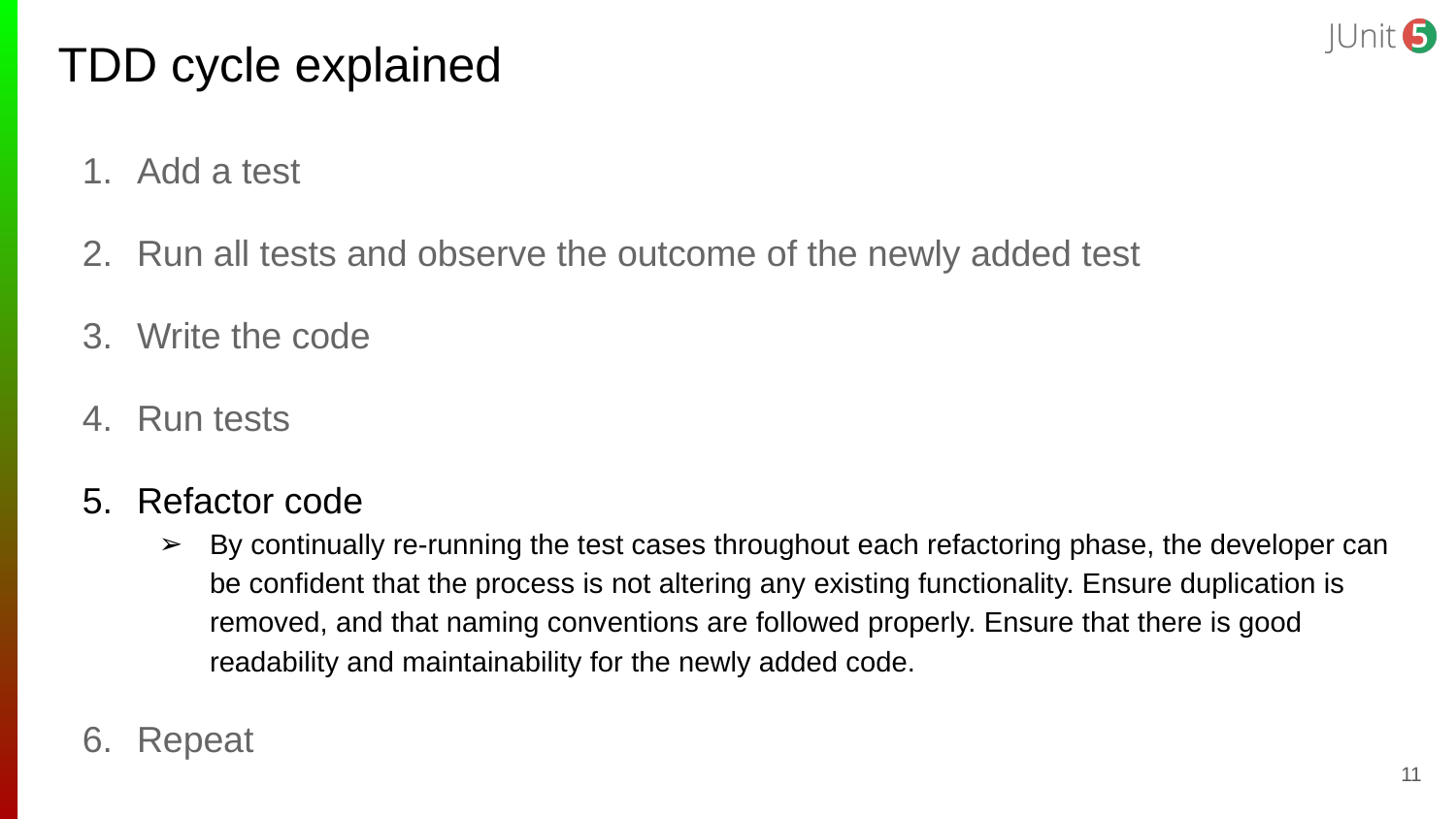

# TDD cycle explained
Add a test
Run all tests and observe the outcome of the newly added test
Write the code
Run tests
Refactor code
By continually re-running the test cases throughout each refactoring phase, the developer can be confident that the process is not altering any existing functionality. Ensure duplication is removed, and that naming conventions are followed properly. Ensure that there is good readability and maintainability for the newly added code.
Repeat
11